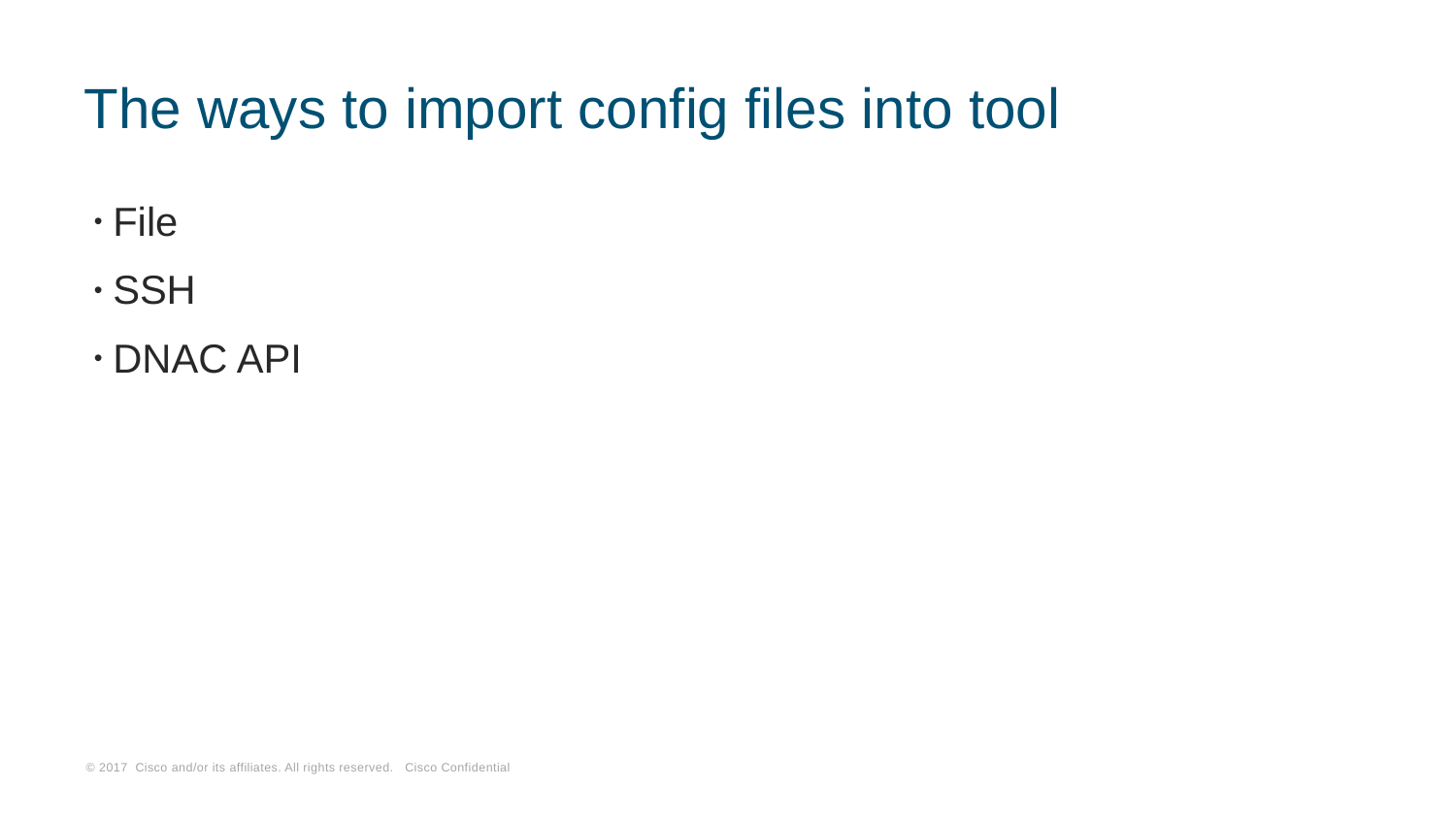

# The ways to import config files into tool
File
SSH
DNAC API